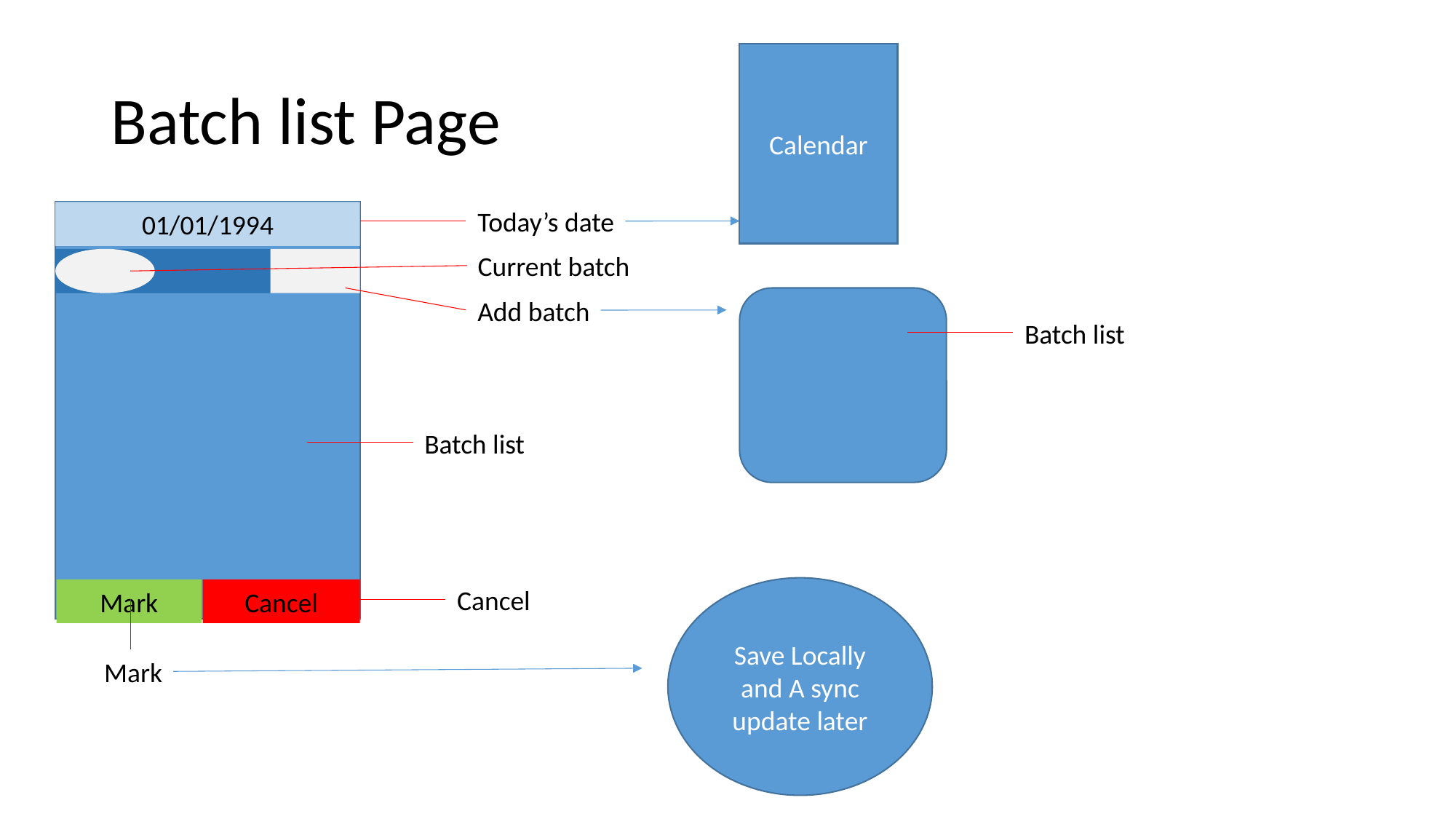

# Batch list Page
Calendar
Today’s date

01/01/1994
Current batch

Add batch
Batch list
Batch list
Cancel
Save Locally and A sync update later
Mark
Cancel
Mark